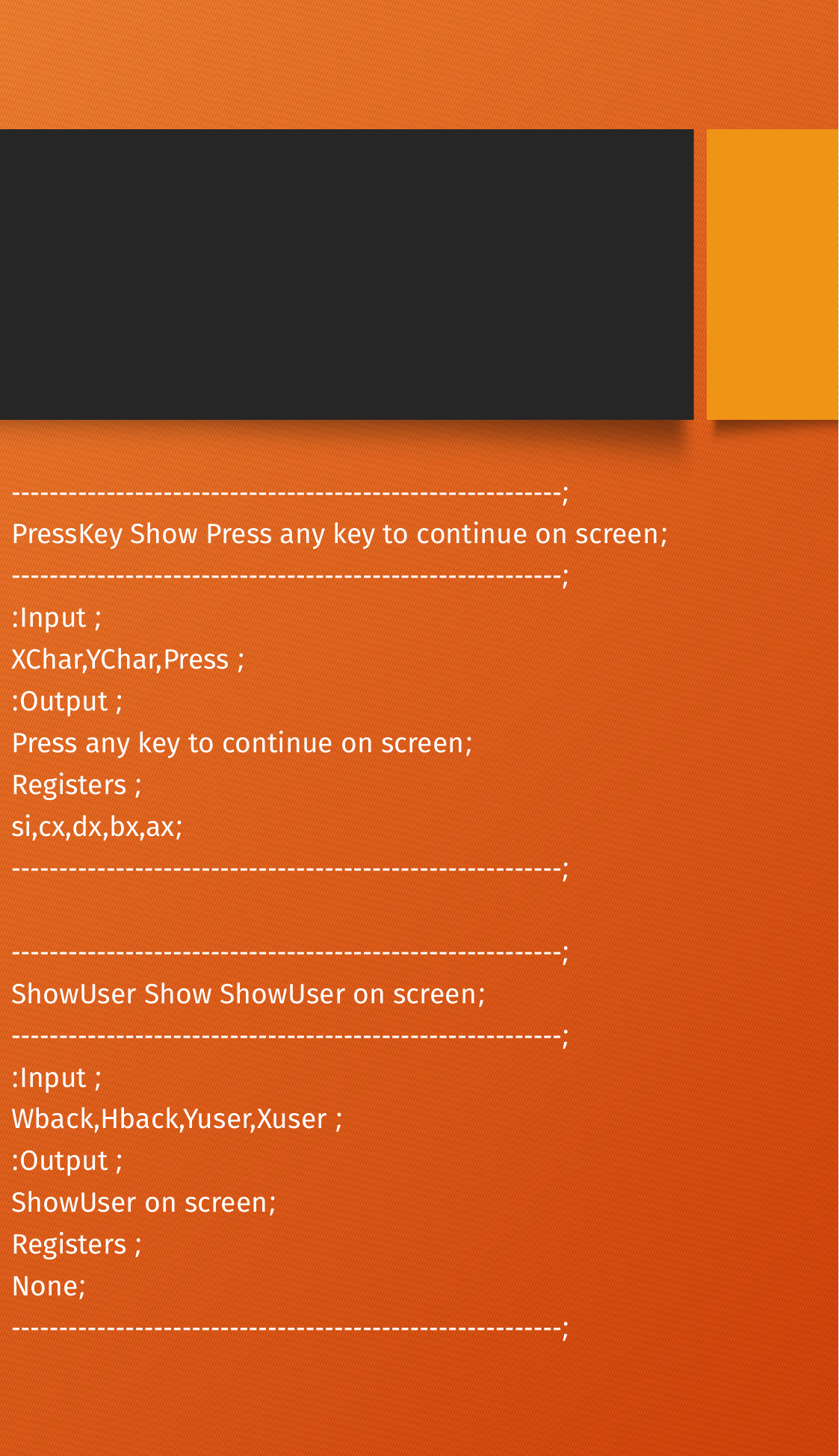

;----------------------------------------------------------
;PressKey Show Press any key to continue on screen
;----------------------------------------------------------
; Input:
; XChar,YChar,Press
; Output:
;Press any key to continue on screen
; Registers
;si,cx,dx,bx,ax
;----------------------------------------------------------

;----------------------------------------------------------
;ShowUser Show ShowUser on screen
;----------------------------------------------------------
; Input:
; Wback,Hback,Yuser,Xuser
; Output:
;ShowUser on screen
; Registers
;None
;----------------------------------------------------------